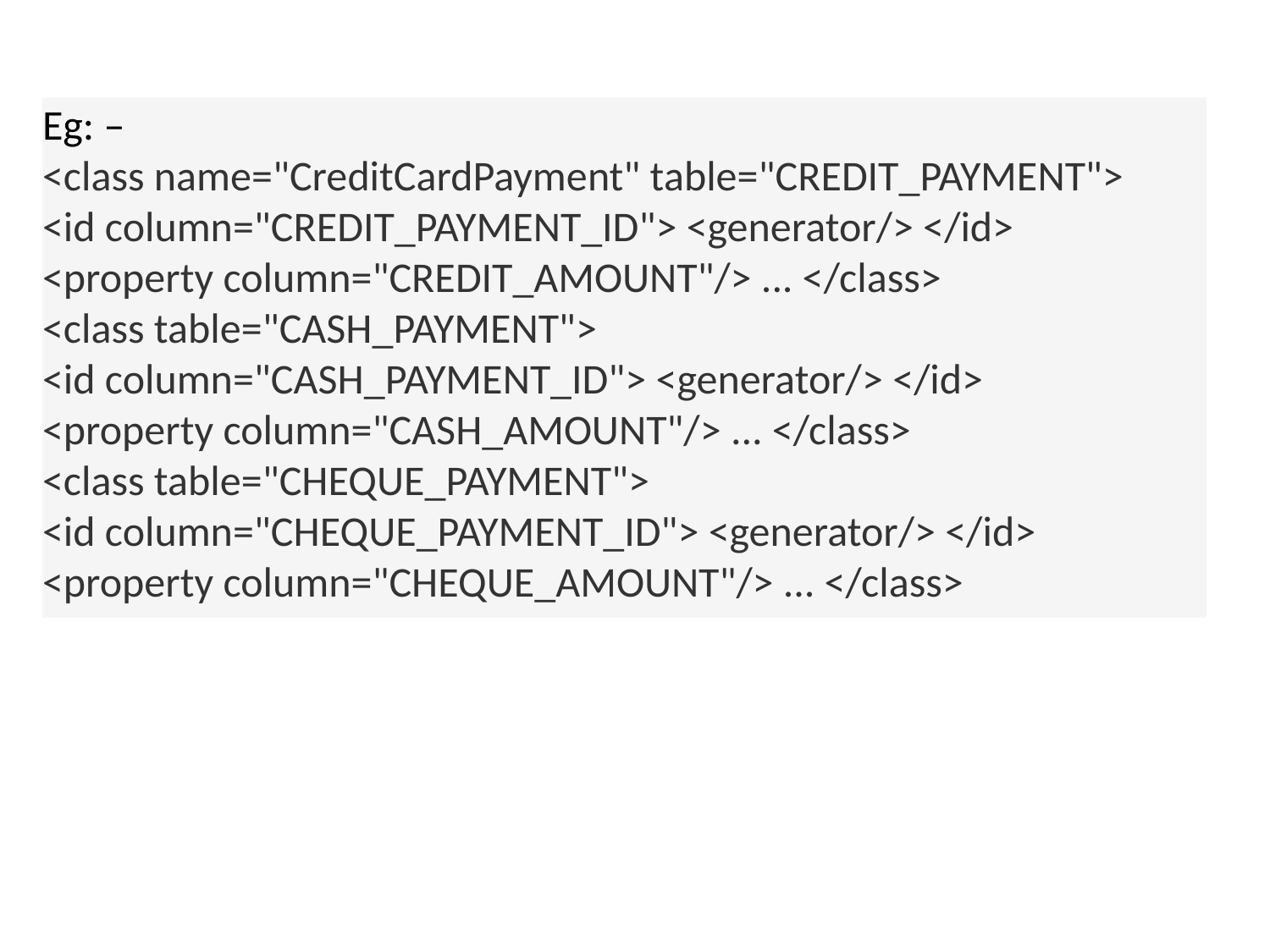

Eg: –
<class name="CreditCardPayment" table="CREDIT_PAYMENT">
<id column="CREDIT_PAYMENT_ID"> <generator/> </id>
<property column="CREDIT_AMOUNT"/> ... </class>
<class table="CASH_PAYMENT">
<id column="CASH_PAYMENT_ID"> <generator/> </id>
<property column="CASH_AMOUNT"/> ... </class>
<class table="CHEQUE_PAYMENT">
<id column="CHEQUE_PAYMENT_ID"> <generator/> </id>
<property column="CHEQUE_AMOUNT"/> ... </class>